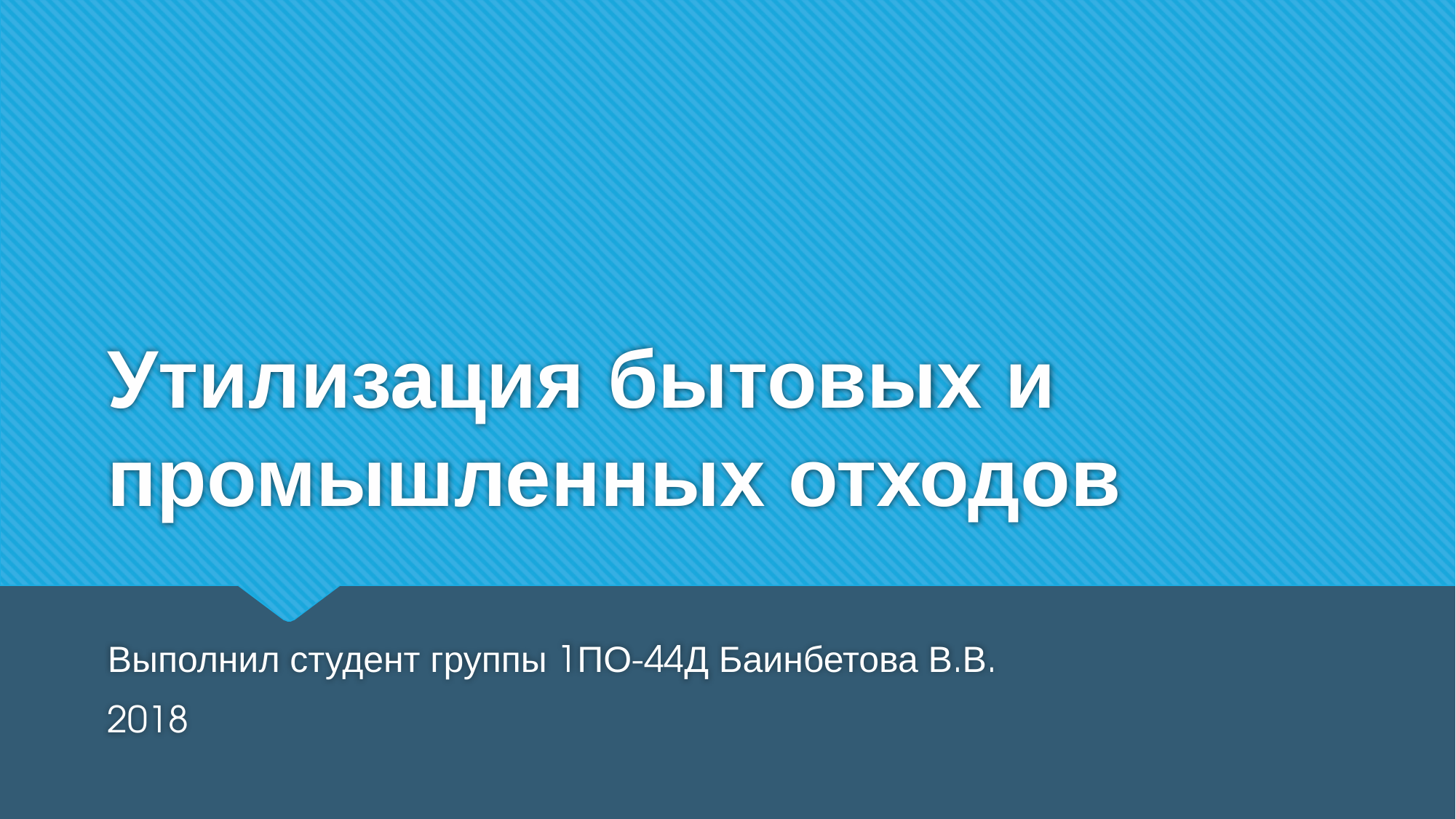

# Утилизация бытовых и промышленных отходов
Выполнил студент группы 1ПО-44Д Баинбетова В.В.
2018